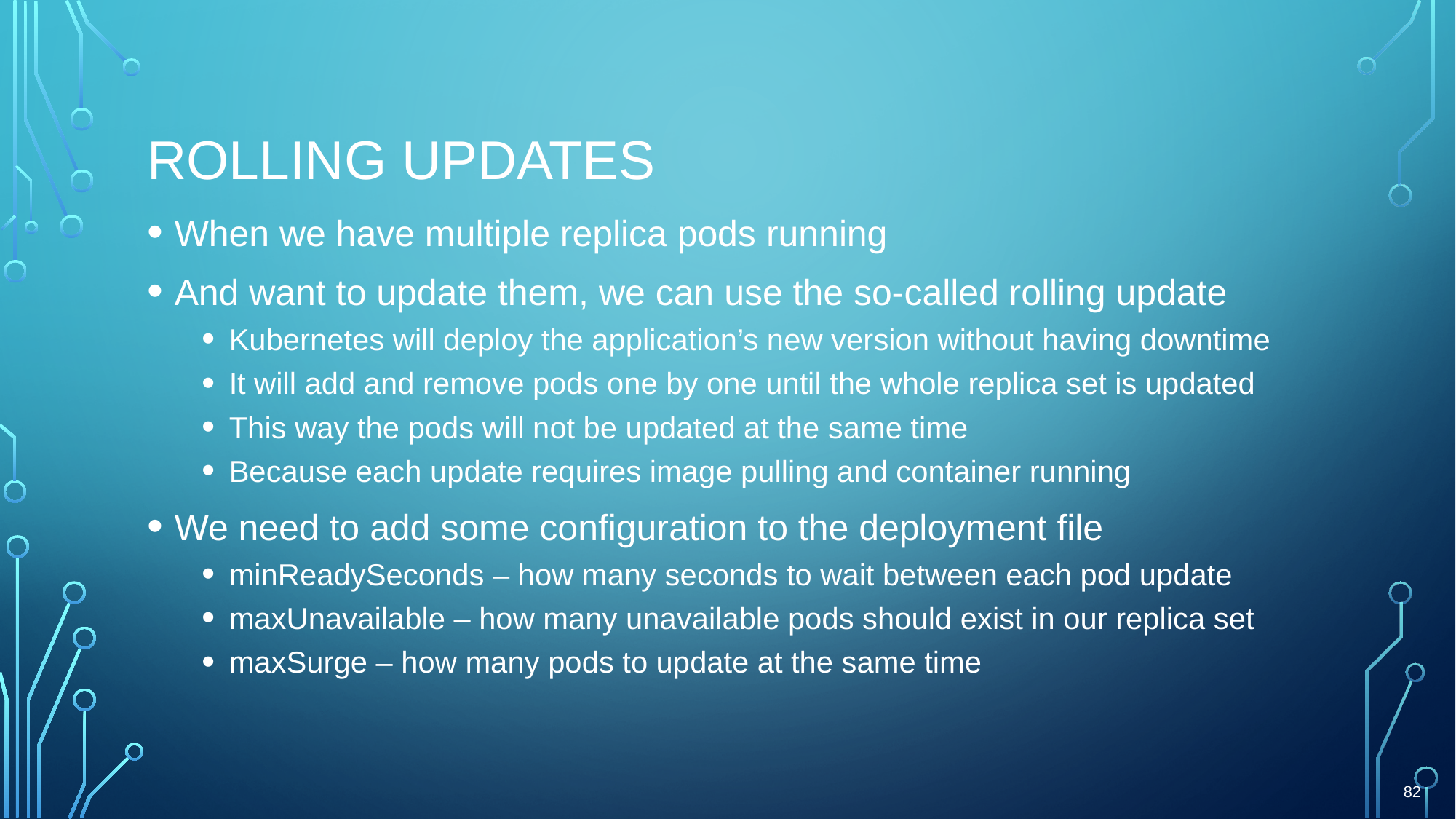

# Rolling updates
When we have multiple replica pods running
And want to update them, we can use the so-called rolling update
Kubernetes will deploy the application’s new version without having downtime
It will add and remove pods one by one until the whole replica set is updated
This way the pods will not be updated at the same time
Because each update requires image pulling and container running
We need to add some configuration to the deployment file
minReadySeconds – how many seconds to wait between each pod update
maxUnavailable – how many unavailable pods should exist in our replica set
maxSurge – how many pods to update at the same time

82